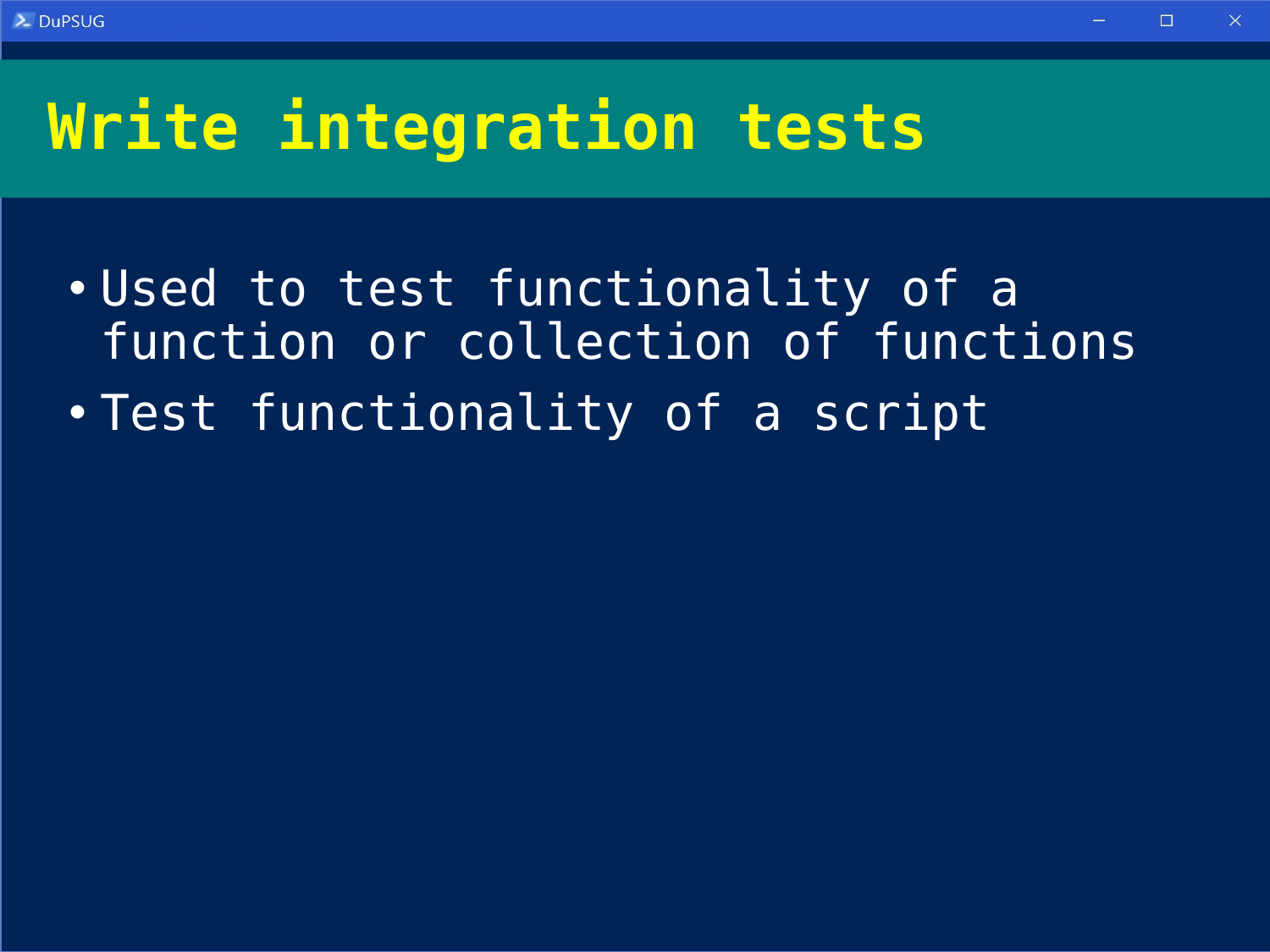

# Write integration tests

Used to test functionality of a function or collection of functions
Test functionality of a script